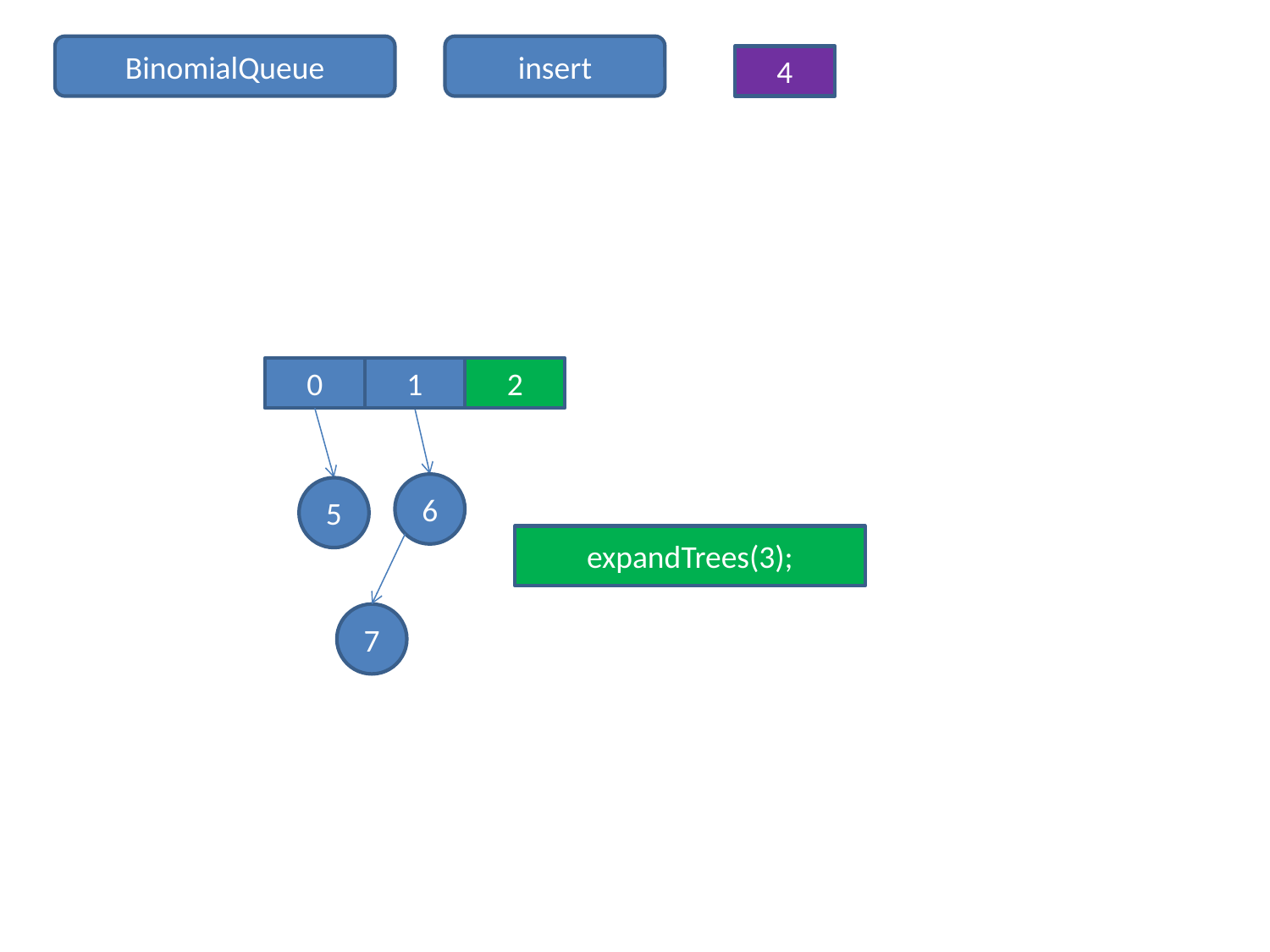

BinomialQueue
insert
4
0
2
1
6
5
expandTrees(3);
7